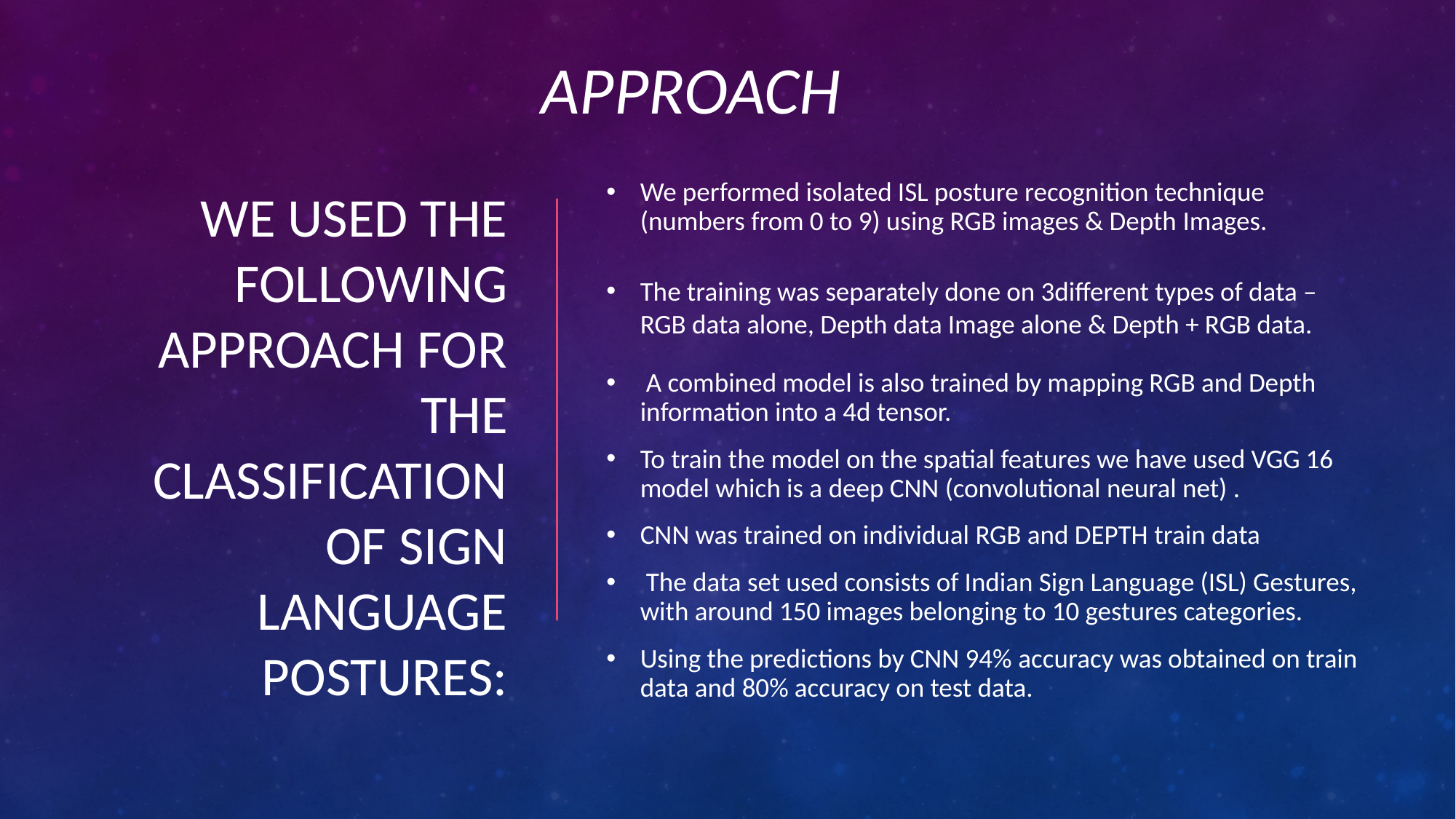

approach
# We used the following approach for the classification of sign language postures:
We performed isolated ISL posture recognition technique              (numbers from 0 to 9) using RGB images & Depth Images.

The training was separately done on 3different types of data – RGB data alone, Depth data Image alone & Depth + RGB data.
 A combined model is also trained by mapping RGB and Depth information into a 4d tensor.
To train the model on the spatial features we have used VGG 16 model which is a deep CNN (convolutional neural net) .
CNN was trained on individual RGB and DEPTH train data
 The data set used consists of Indian Sign Language (ISL) Gestures, with around 150 images belonging to 10 gestures categories.
Using the predictions by CNN 94% accuracy was obtained on train data and 80% accuracy on test data.